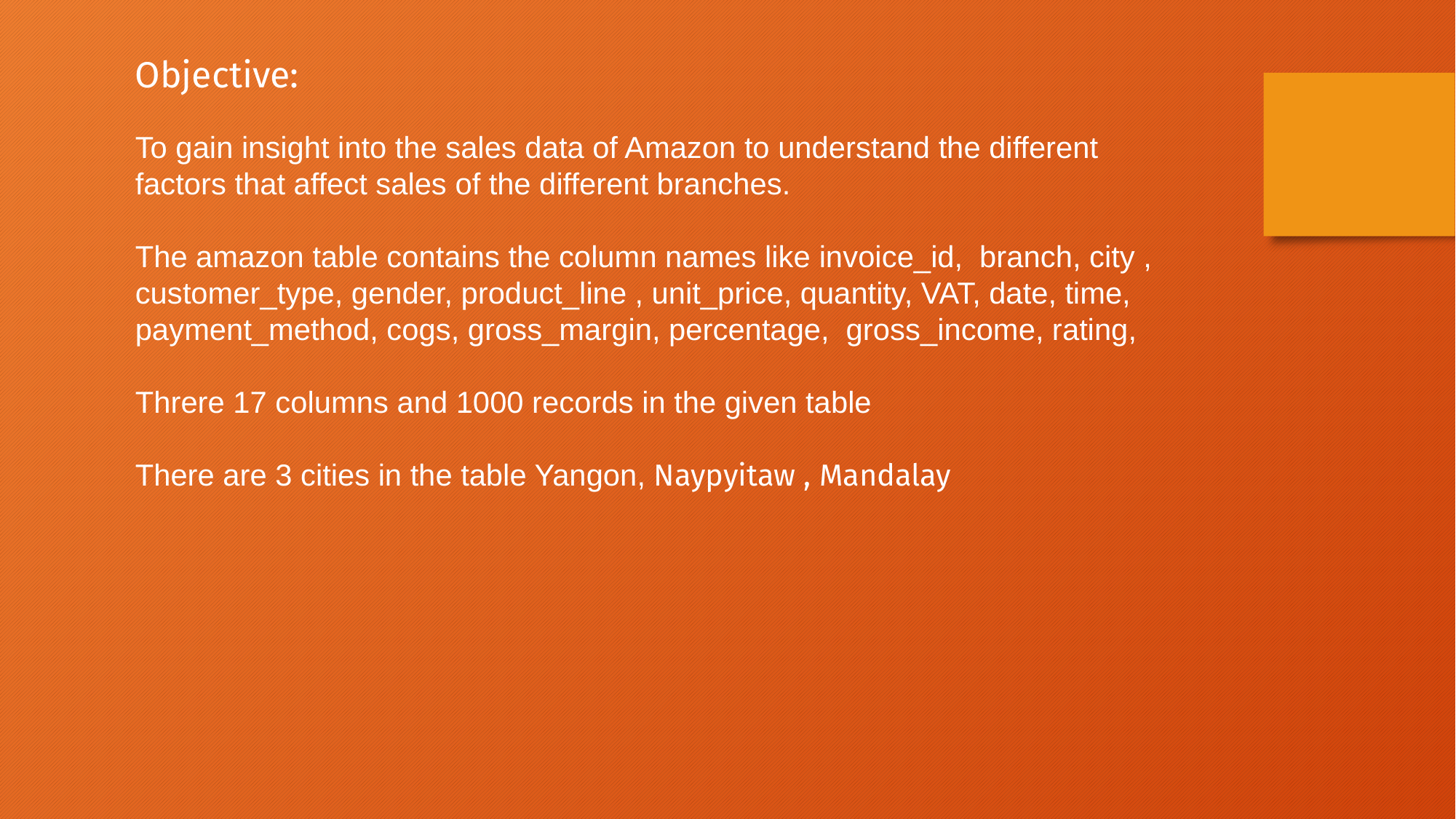

Objective:

To gain insight into the sales data of Amazon to understand the different factors that affect sales of the different branches.

The amazon table contains the column names like invoice_id,  branch, city ,
customer_type, gender, product_line , unit_price, quantity, VAT, date, time, payment_method, cogs, gross_margin, percentage,  gross_income, rating,

Threre 17 columns and 1000 records in the given table

There are 3 cities in the table Yangon, Naypyitaw , Mandalay